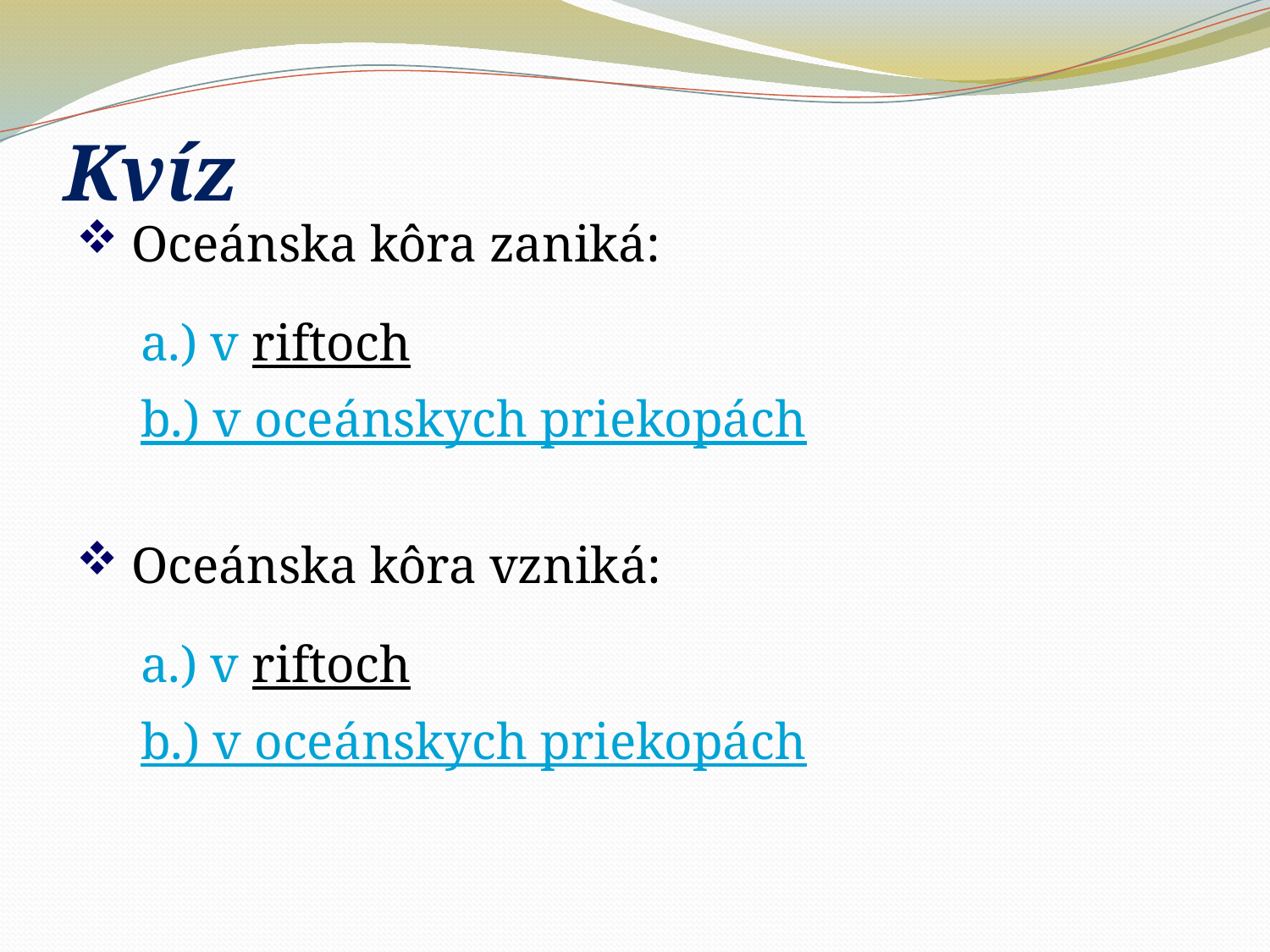

# Kvíz
 Oceánska kôra zaniká:

     a.) v riftoch
     b.) v oceánskych priekopách

 Oceánska kôra vzniká:

     a.) v riftoch
     b.) v oceánskych priekopách